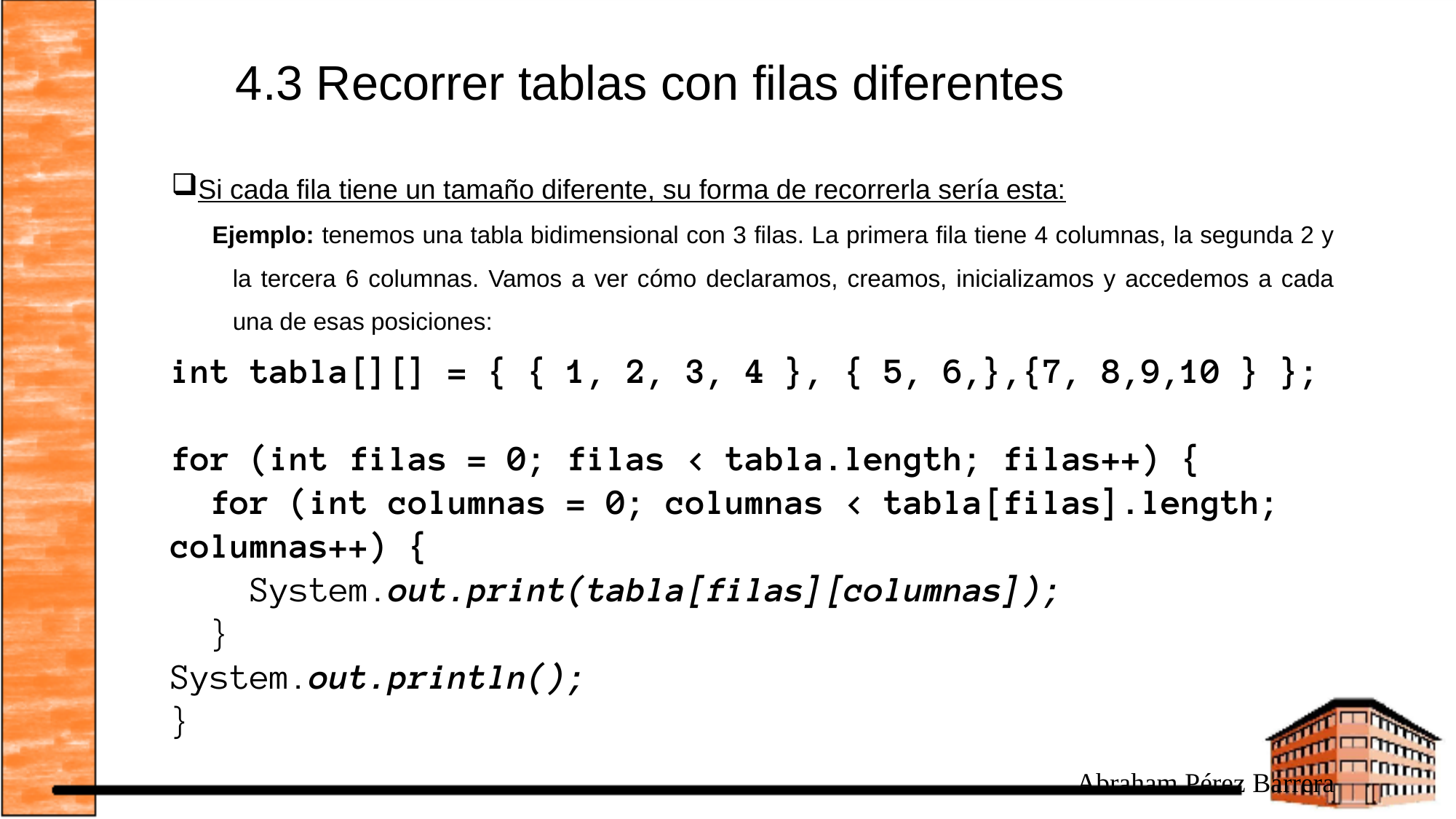

# 4.3 Recorrer tablas con filas diferentes
Si cada fila tiene un tamaño diferente, su forma de recorrerla sería esta:
Ejemplo: tenemos una tabla bidimensional con 3 filas. La primera fila tiene 4 columnas, la segunda 2 y la tercera 6 columnas. Vamos a ver cómo declaramos, creamos, inicializamos y accedemos a cada una de esas posiciones:

int tabla[][] = { { 1, 2, 3, 4 }, { 5, 6,},{7, 8,9,10 } };

for (int filas = 0; filas < tabla.length; filas++) {
  for (int columnas = 0; columnas < tabla[filas].length; columnas++) {
    System.out.print(tabla[filas][columnas]);
  }
System.out.println();
}